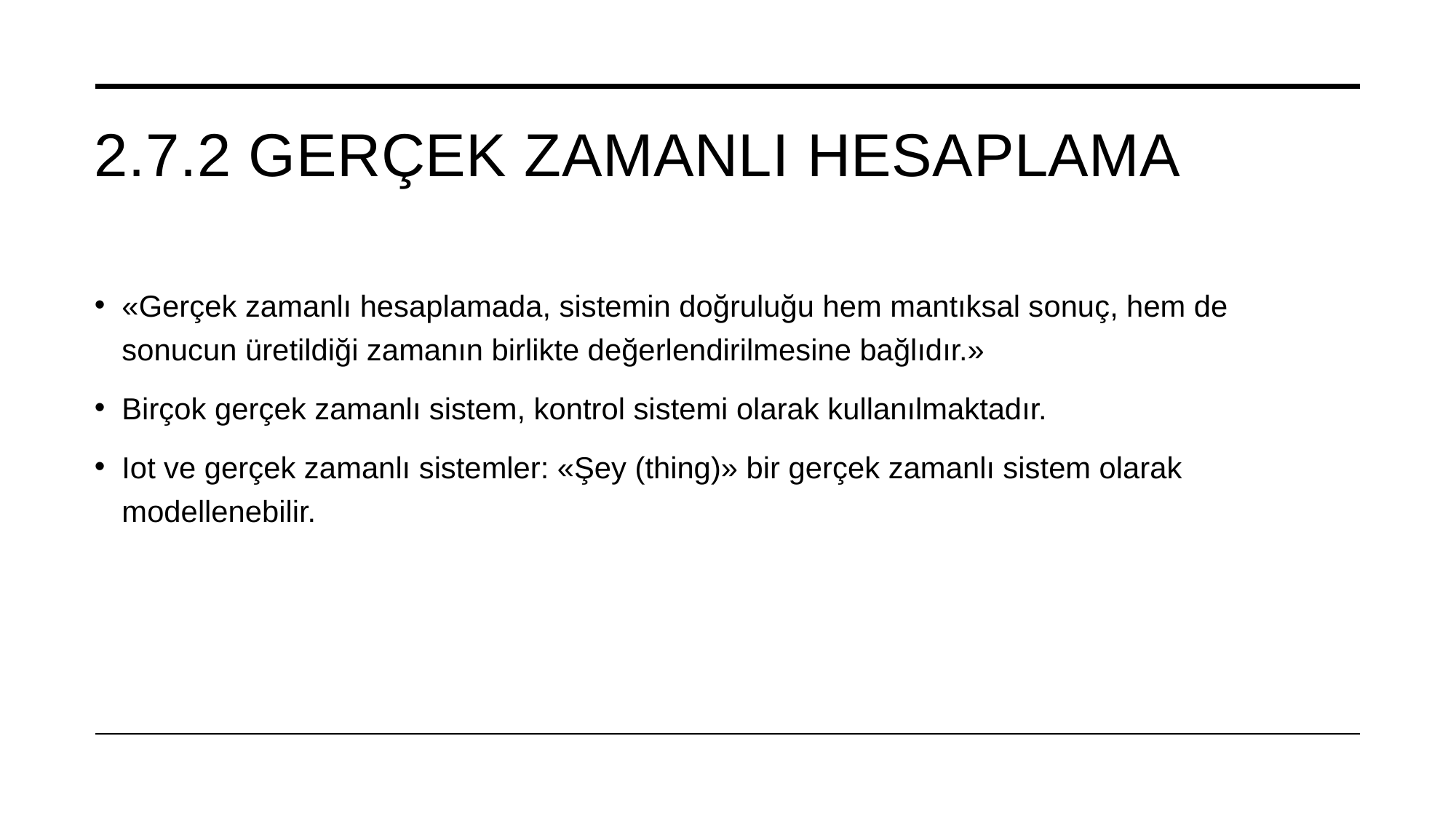

# 2.7.2 Gerçek zamanlı hesaplama
«Gerçek zamanlı hesaplamada, sistemin doğruluğu hem mantıksal sonuç, hem de sonucun üretildiği zamanın birlikte değerlendirilmesine bağlıdır.»
Birçok gerçek zamanlı sistem, kontrol sistemi olarak kullanılmaktadır.
Iot ve gerçek zamanlı sistemler: «Şey (thing)» bir gerçek zamanlı sistem olarak modellenebilir.